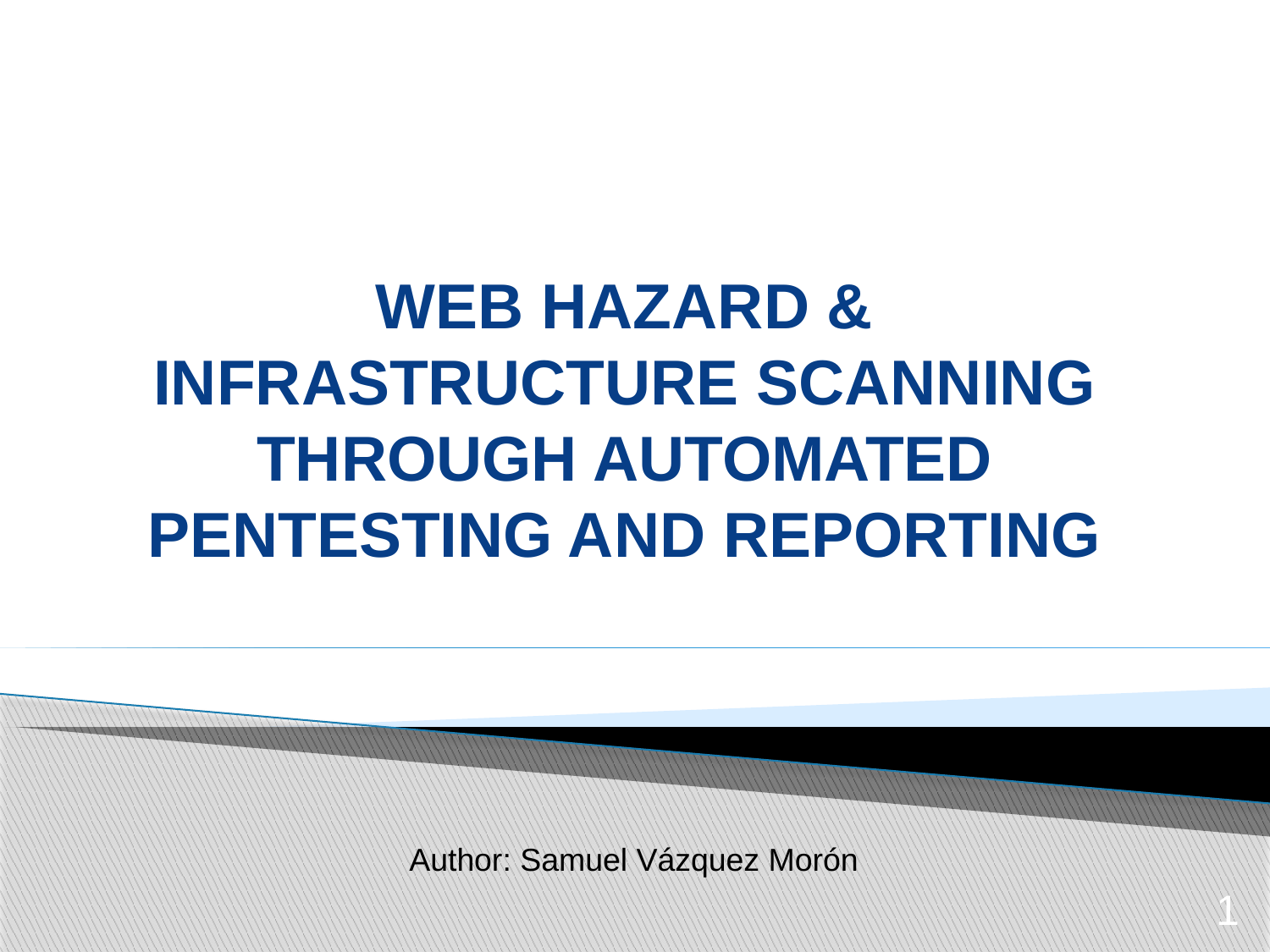

# WEB HAZARD & INFRASTRUCTURE SCANNING THROUGH AUTOMATED PENTESTING AND REPORTING
Author: Samuel Vázquez Morón
1